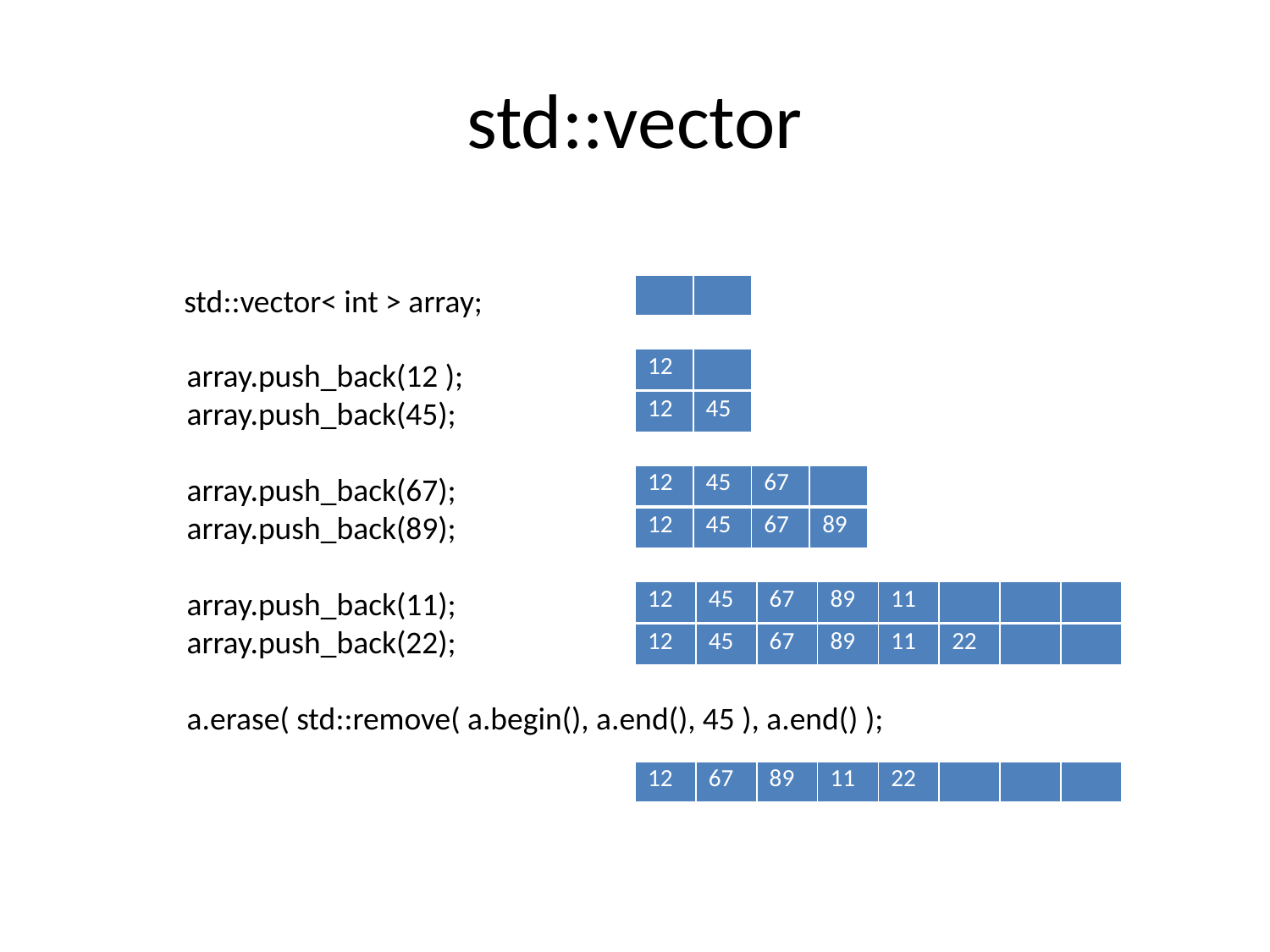

# std::vector
std::vector< int > array;
|  |  |
| --- | --- |
array.push_back(12 );
array.push_back(45);

array.push_back(67);
array.push_back(89);

array.push_back(11);
array.push_back(22);

a.erase( std::remove( a.begin(), a.end(), 45 ), a.end() );

| 12 |  |
| --- | --- |
| 12 | 45 |
| --- | --- |
| 12 | 45 | 67 |  |
| --- | --- | --- | --- |
| 12 | 45 | 67 | 89 |
| --- | --- | --- | --- |
| 12 | 45 | 67 | 89 | 11 |  |  |  |
| --- | --- | --- | --- | --- | --- | --- | --- |
| 12 | 45 | 67 | 89 | 11 | 22 |  |  |
| --- | --- | --- | --- | --- | --- | --- | --- |
| 12 | 67 | 89 | 11 | 22 |  |  |  |
| --- | --- | --- | --- | --- | --- | --- | --- |